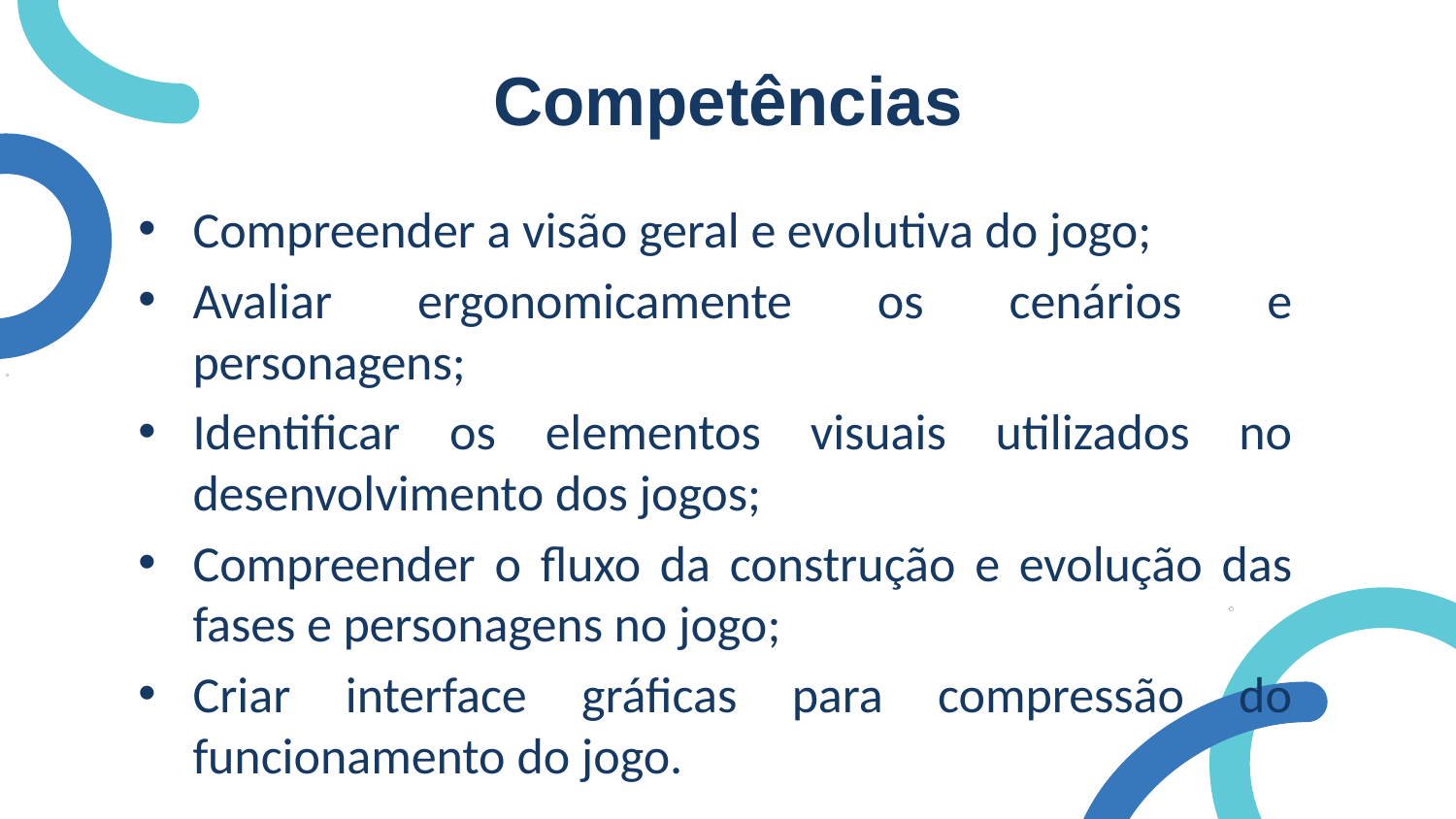

Competências

Compreender a visão geral e evolutiva do jogo;
Avaliar ergonomicamente os cenários e personagens;
Identificar os elementos visuais utilizados no desenvolvimento dos jogos;
Compreender o fluxo da construção e evolução das fases e personagens no jogo;
Criar interface gráficas para compressão do funcionamento do jogo.